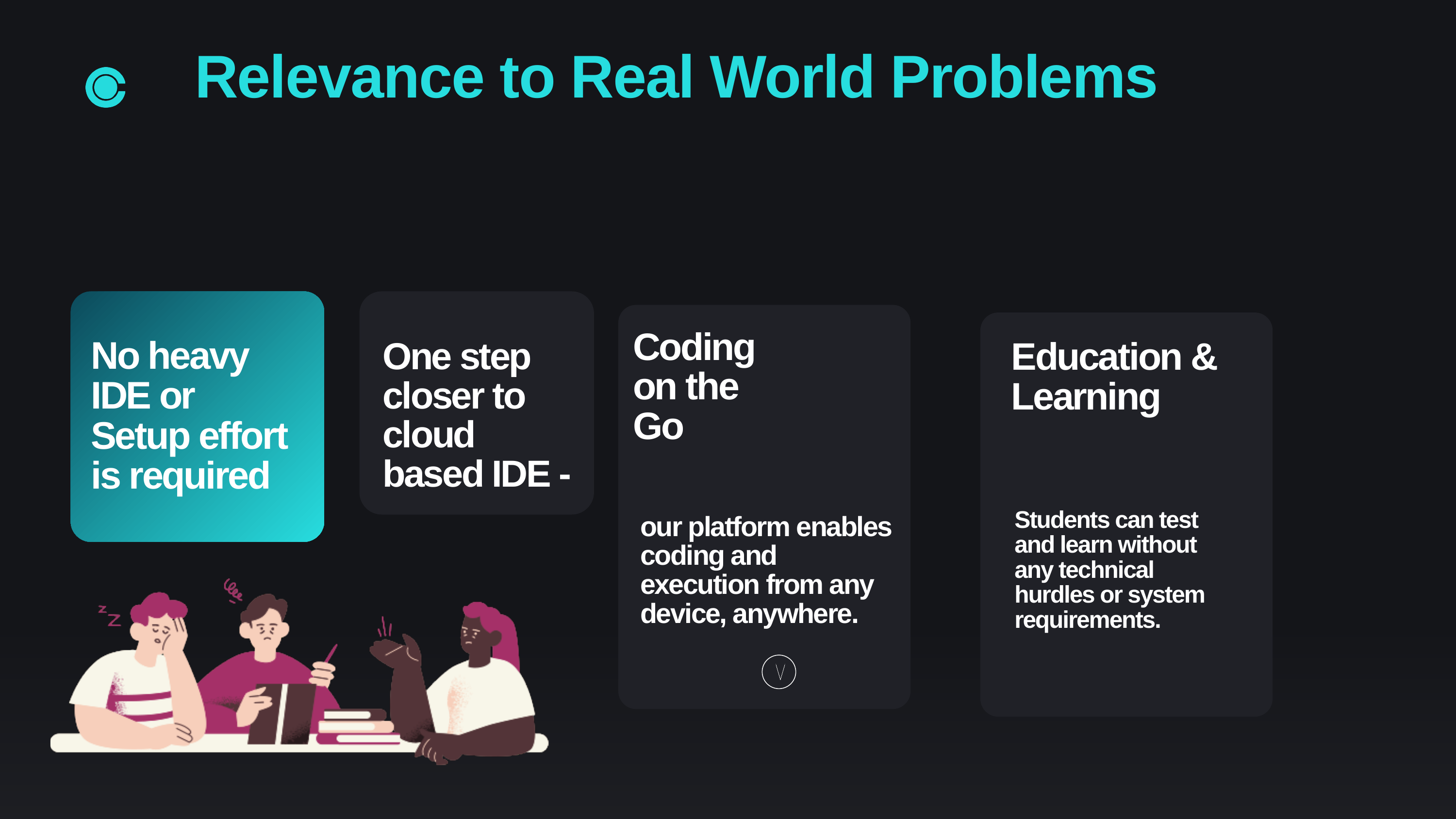

Relevance to Real World Problems

Coding on the Go

No heavy IDE or Setup effort is required
One step closer to cloud based IDE -
Education & Learning
Students can test and learn without any technical hurdles or system requirements.

our platform enables coding and execution from any device, anywhere.